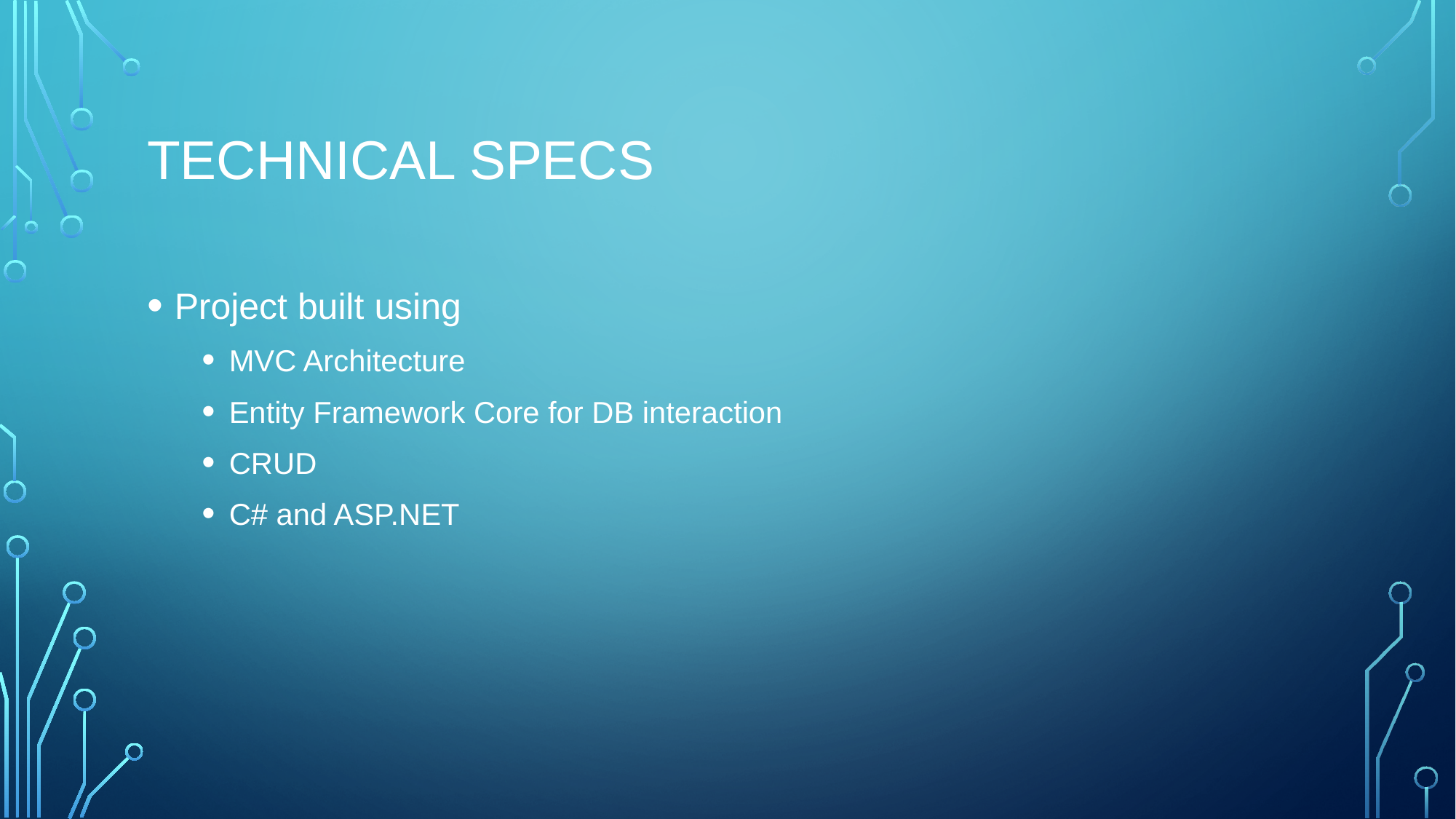

# Technical Specs
Project built using
MVC Architecture
Entity Framework Core for DB interaction
CRUD
C# and ASP.NET